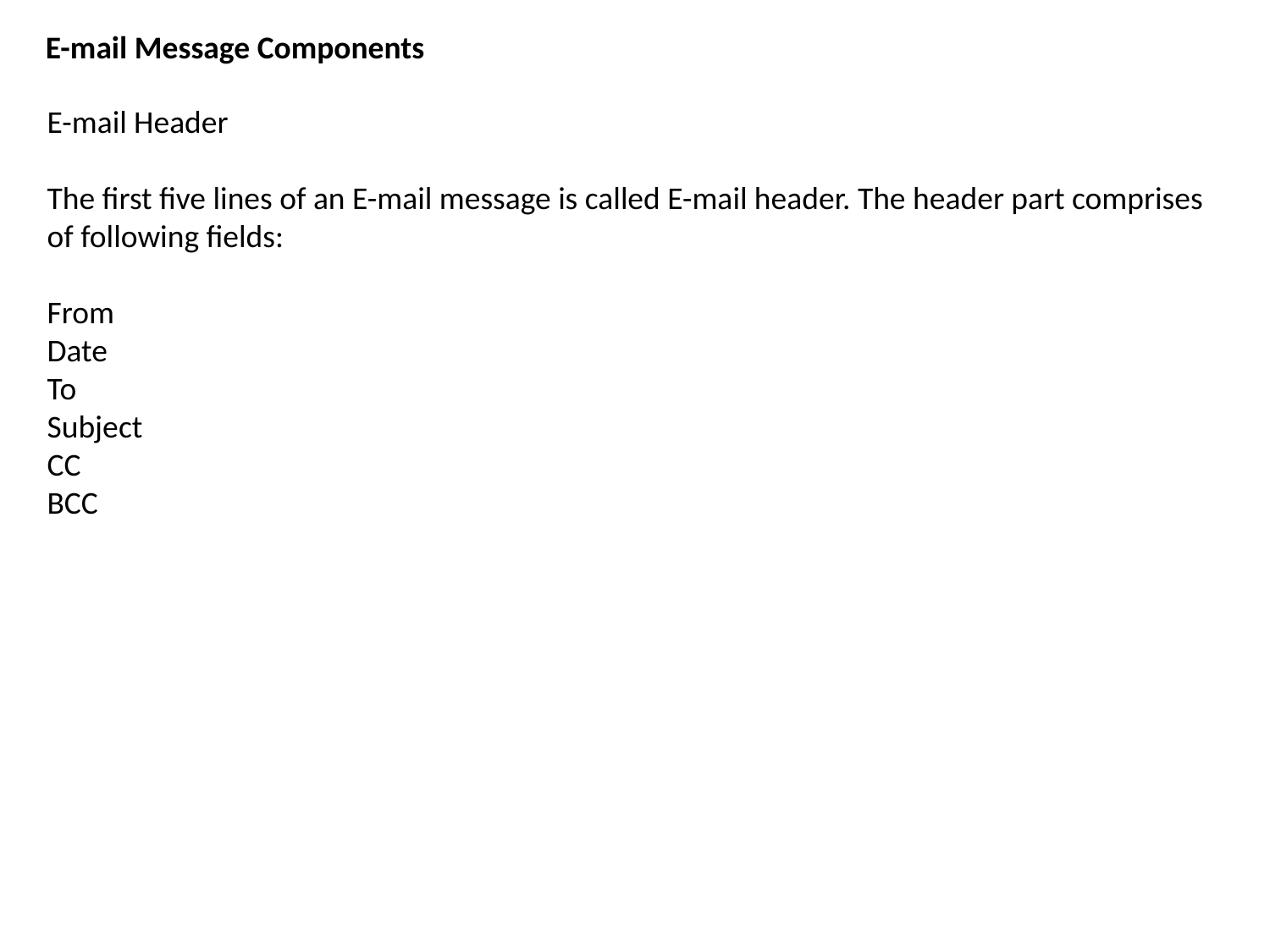

E-mail Message Components
E-mail Header

The first five lines of an E-mail message is called E-mail header. The header part comprises of following fields:

From
Date
To
Subject
CC
BCC